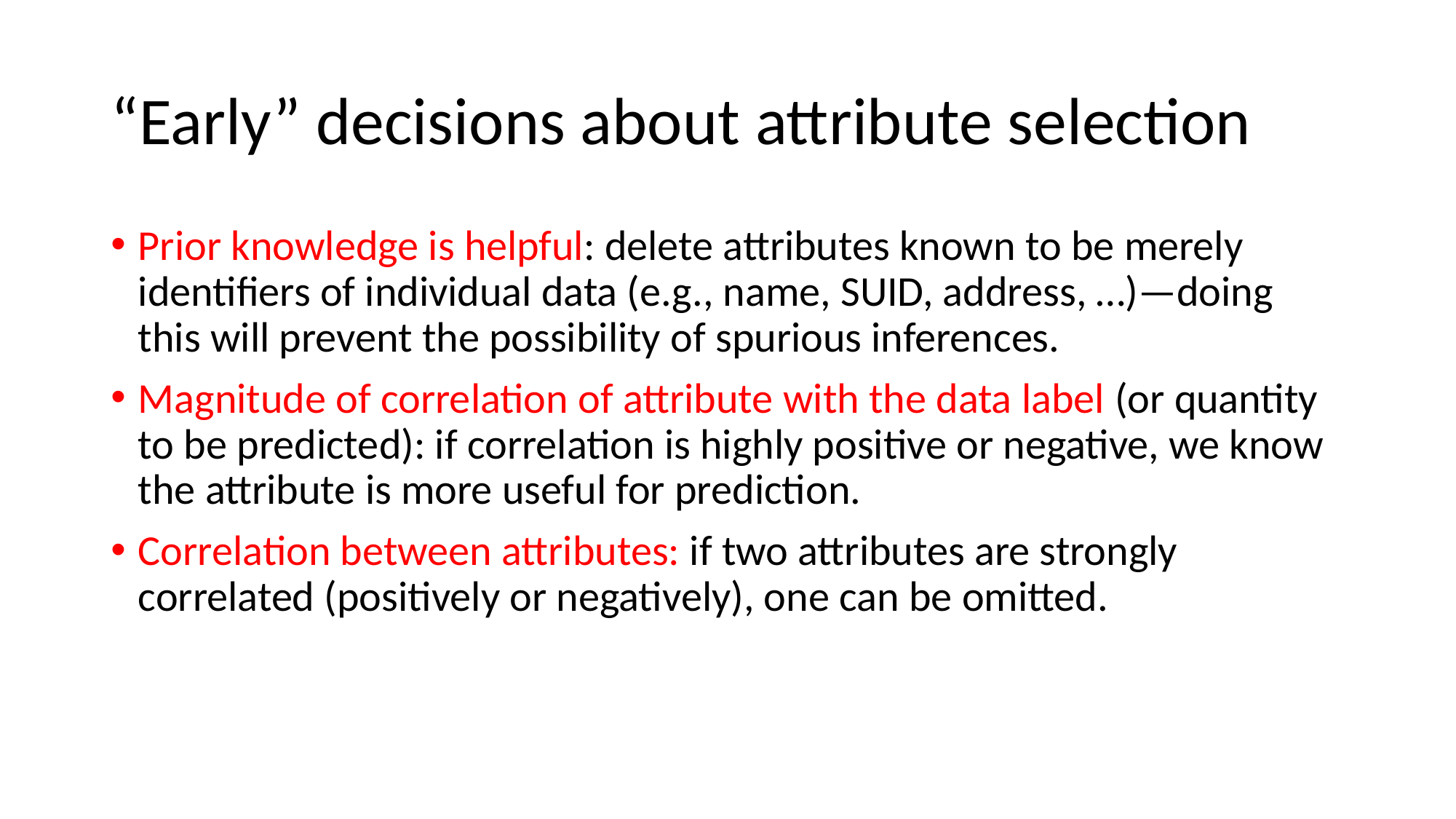

# “Early” decisions about attribute selection
Prior knowledge is helpful: delete attributes known to be merely identifiers of individual data (e.g., name, SUID, address, …)—doing this will prevent the possibility of spurious inferences.
Magnitude of correlation of attribute with the data label (or quantity to be predicted): if correlation is highly positive or negative, we know the attribute is more useful for prediction.
Correlation between attributes: if two attributes are strongly correlated (positively or negatively), one can be omitted.